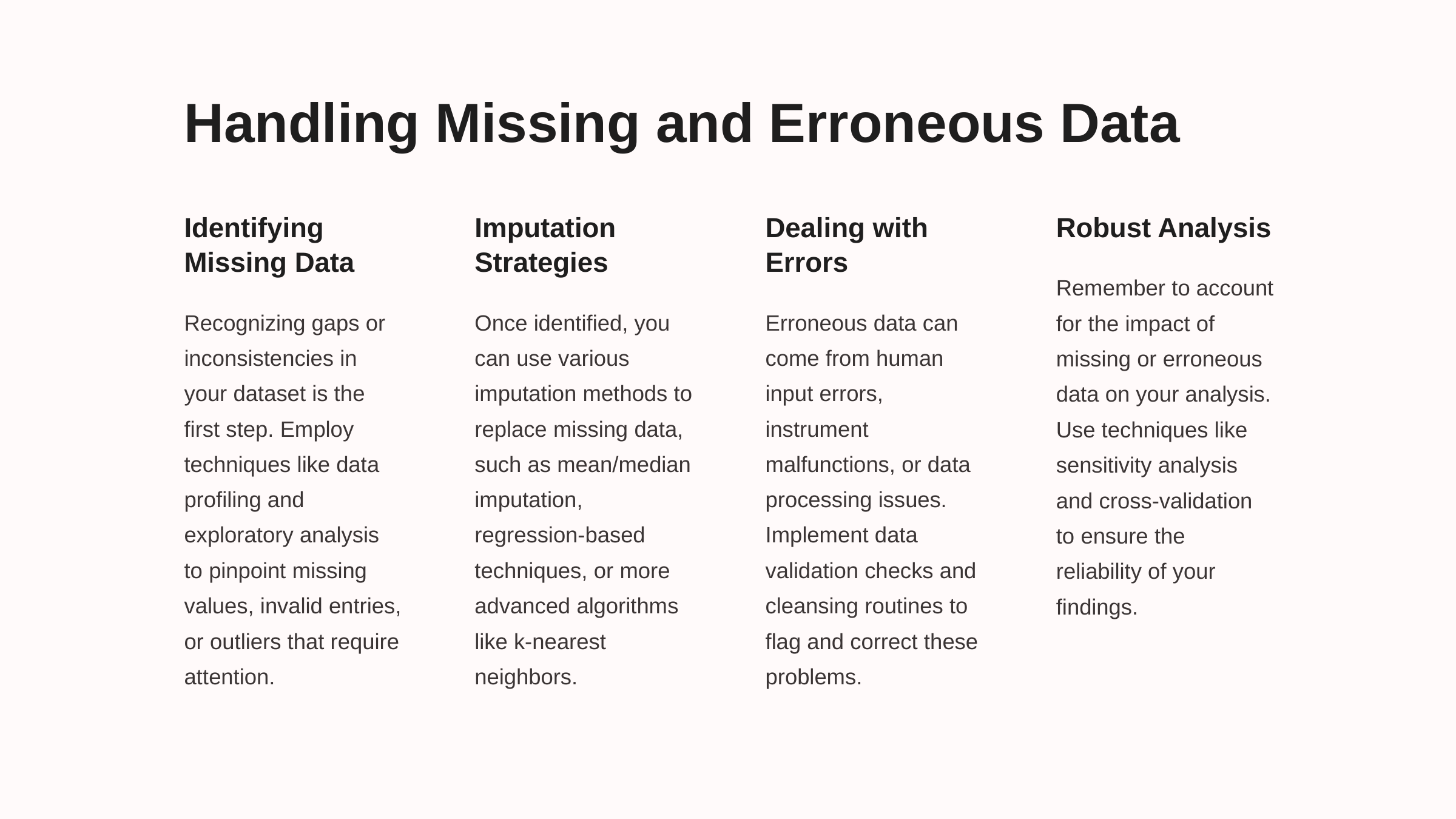

Handling Missing and Erroneous Data
Identifying Missing Data
Imputation Strategies
Dealing with Errors
Robust Analysis
Remember to account for the impact of missing or erroneous data on your analysis. Use techniques like sensitivity analysis and cross-validation to ensure the reliability of your findings.
Recognizing gaps or inconsistencies in your dataset is the first step. Employ techniques like data profiling and exploratory analysis to pinpoint missing values, invalid entries, or outliers that require attention.
Once identified, you can use various imputation methods to replace missing data, such as mean/median imputation, regression-based techniques, or more advanced algorithms like k-nearest neighbors.
Erroneous data can come from human input errors, instrument malfunctions, or data processing issues. Implement data validation checks and cleansing routines to flag and correct these problems.